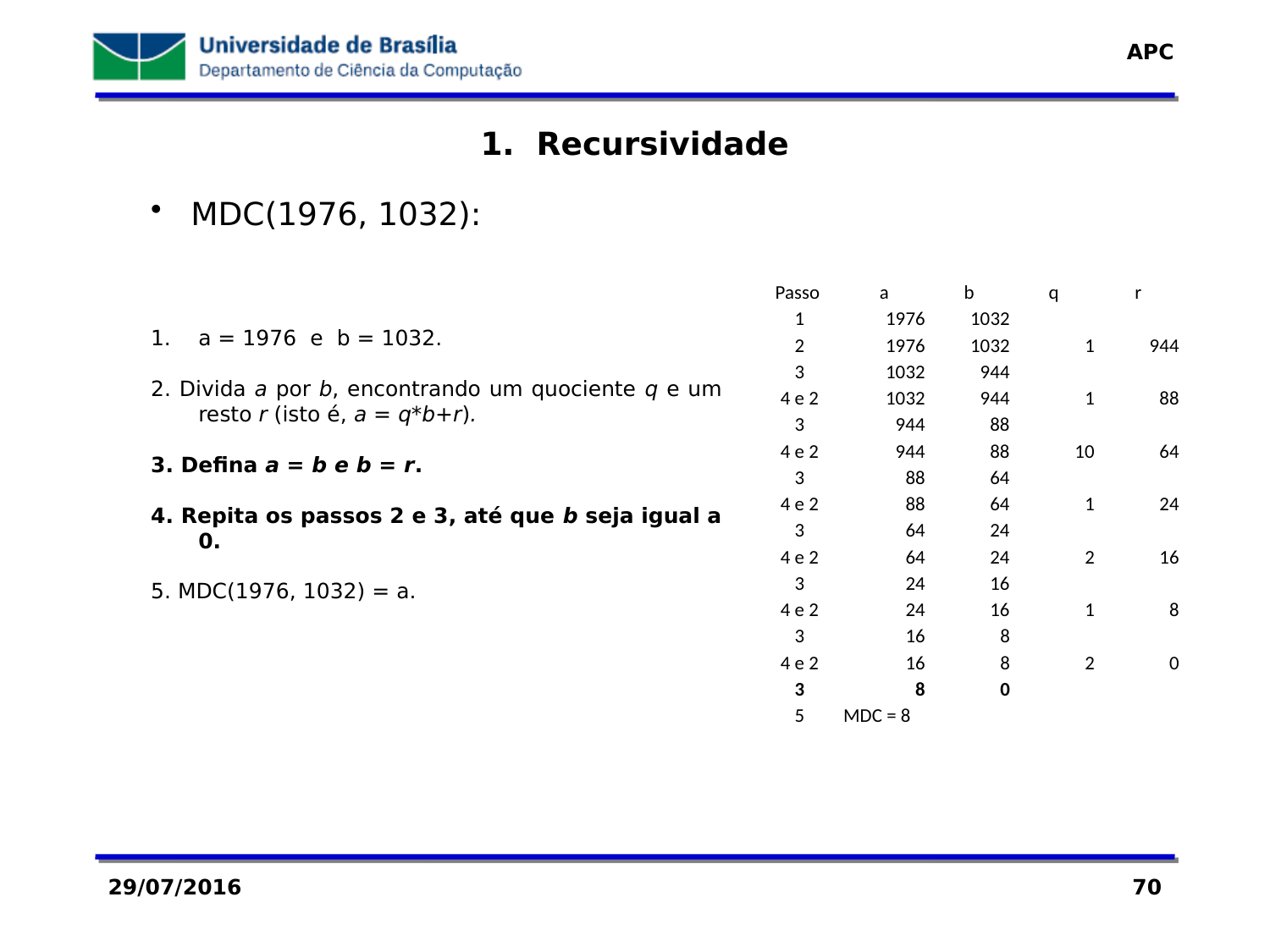

1.  Recursividade
 MDC(1976, 1032):

a = 1976  e  b = 1032.

2. Divida a por b, encontrando um quociente q e um resto r (isto é, a = q*b+r).

3. Defina a = b e b = r.

4. Repita os passos 2 e 3, até que b seja igual a 0.

5. MDC(1976, 1032) = a.

| Passo | a | b | q | r |
| --- | --- | --- | --- | --- |
| 1 | 1976 | 1032 |  |  |
| 2 | 1976 | 1032 | 1 | 944 |
| 3 | 1032 | 944 |  |  |
| 4 e 2 | 1032 | 944 | 1 | 88 |
| 3 | 944 | 88 |  |  |
| 4 e 2 | 944 | 88 | 10 | 64 |
| 3 | 88 | 64 |  |  |
| 4 e 2 | 88 | 64 | 1 | 24 |
| 3 | 64 | 24 |  |  |
| 4 e 2 | 64 | 24 | 2 | 16 |
| 3 | 24 | 16 |  |  |
| 4 e 2 | 24 | 16 | 1 | 8 |
| 3 | 16 | 8 |  |  |
| 4 e 2 | 16 | 8 | 2 | 0 |
| 3 | 8 | 0 |  |  |
| 5 | MDC = 8 |  |  |  |
|  |  |  |  |  |
29/07/2016
70